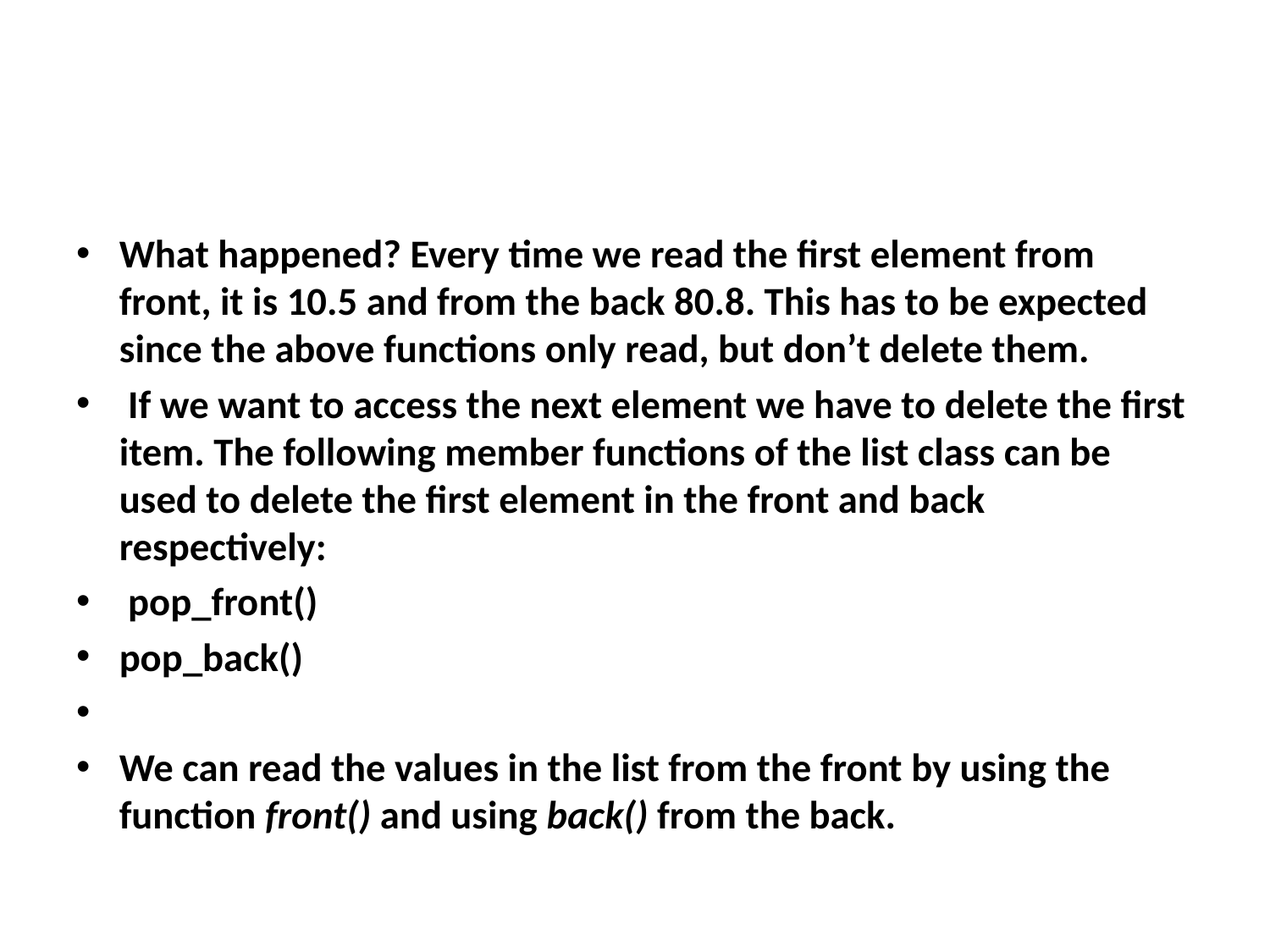

#
What happened? Every time we read the first element from front, it is 10.5 and from the back 80.8. This has to be expected since the above functions only read, but don’t delete them.
 If we want to access the next element we have to delete the first item. The following member functions of the list class can be used to delete the first element in the front and back respectively:
 pop_front()
pop_back()

We can read the values in the list from the front by using the function front() and using back() from the back.